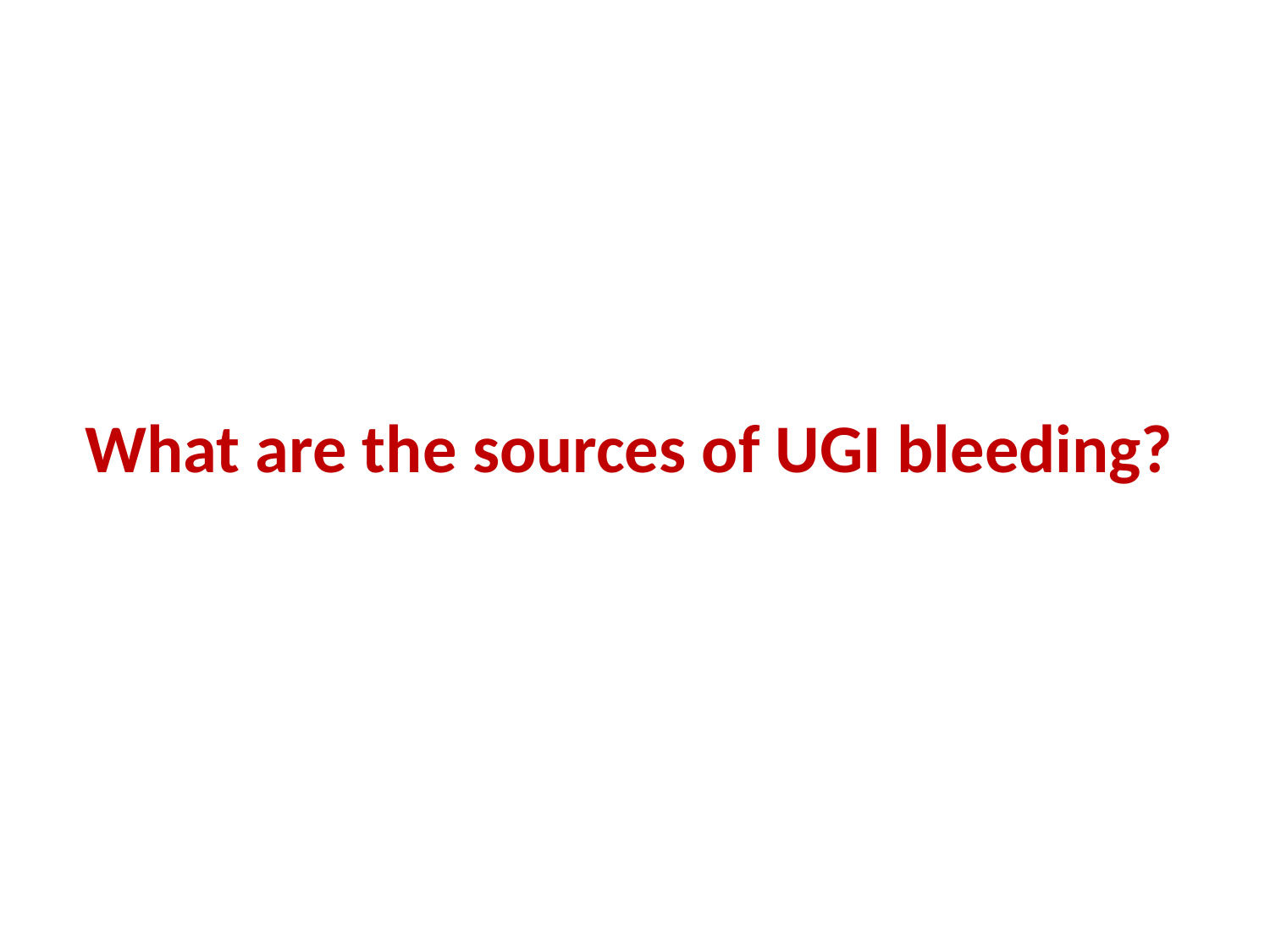

# What are the sources of UGI bleeding?